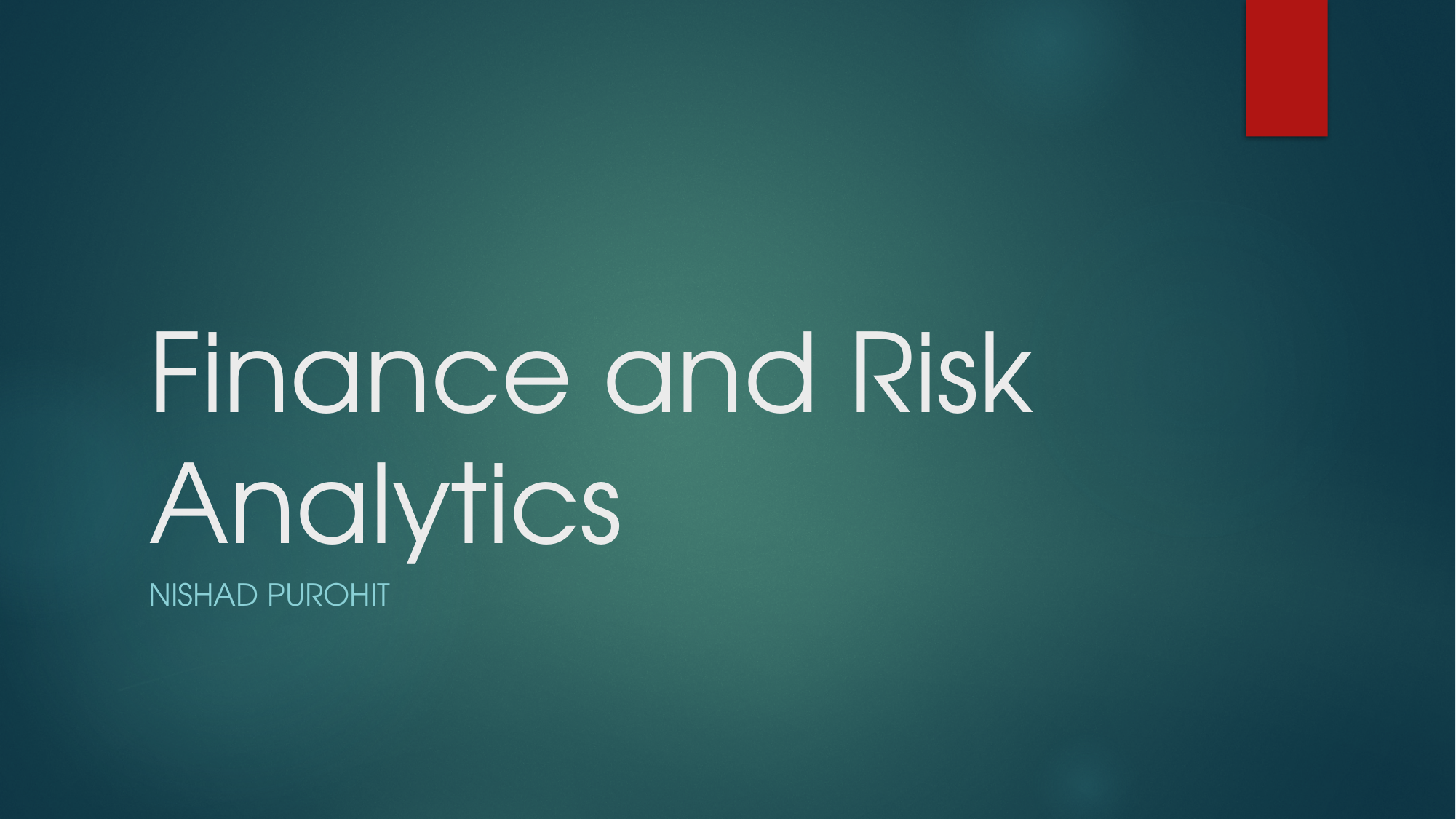

# Finance and Risk Analytics
Nishad Purohit